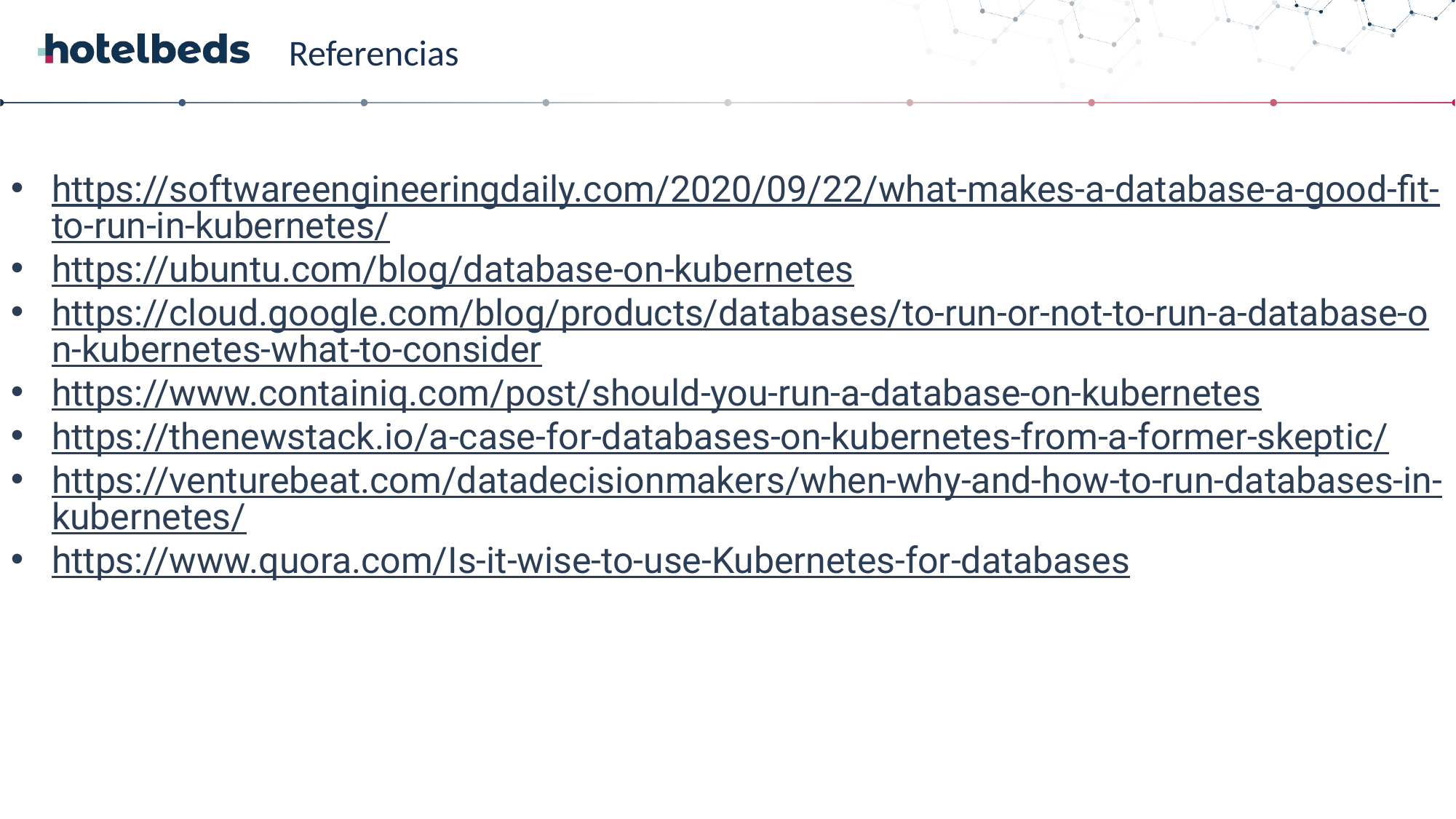

# Referencias
https://softwareengineeringdaily.com/2020/09/22/what-makes-a-database-a-good-fit-to-run-in-kubernetes/
https://ubuntu.com/blog/database-on-kubernetes
https://cloud.google.com/blog/products/databases/to-run-or-not-to-run-a-database-on-kubernetes-what-to-consider
https://www.containiq.com/post/should-you-run-a-database-on-kubernetes
https://thenewstack.io/a-case-for-databases-on-kubernetes-from-a-former-skeptic/
https://venturebeat.com/datadecisionmakers/when-why-and-how-to-run-databases-in-kubernetes/
https://www.quora.com/Is-it-wise-to-use-Kubernetes-for-databases